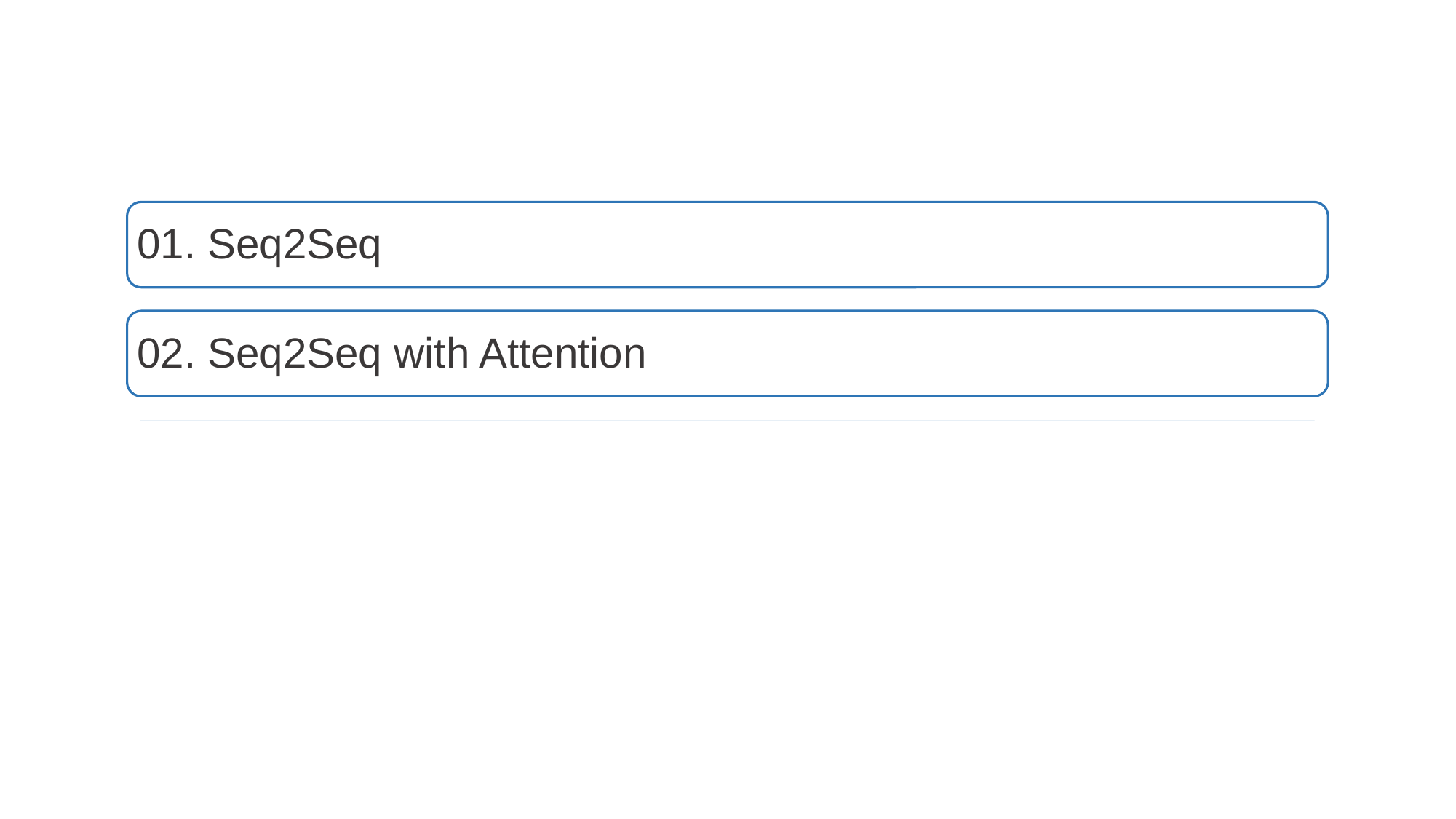

01. Seq2Seq
02. Seq2Seq with Attention

03.
04.